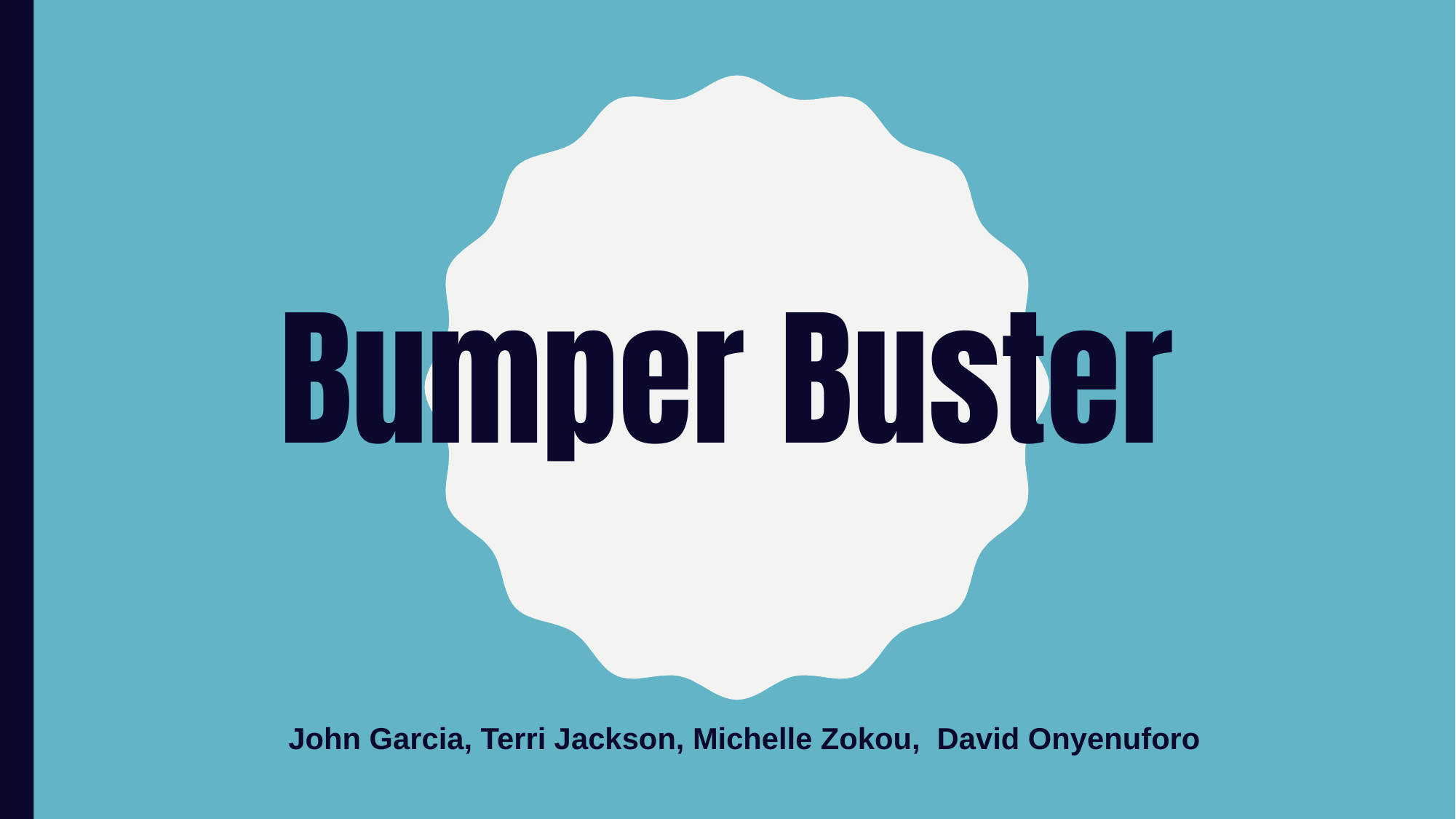

# Bumper Buster
John Garcia, Terri Jackson, Michelle Zokou,  David Onyenuforo